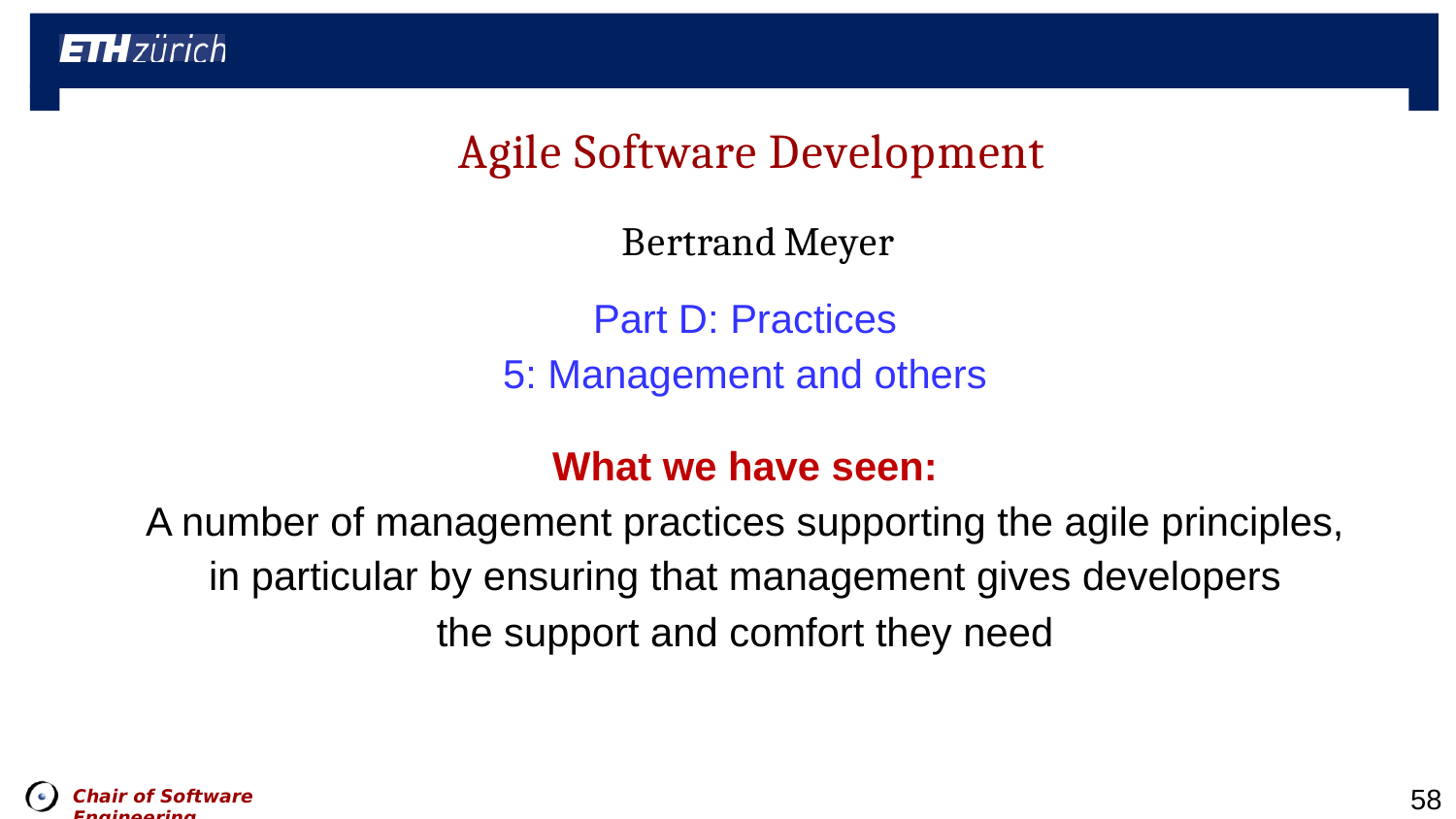

Part D: Practices
5: Management and others
What we have seen:
A number of management practices supporting the agile principles,
in particular by ensuring that management gives developers
the support and comfort they need